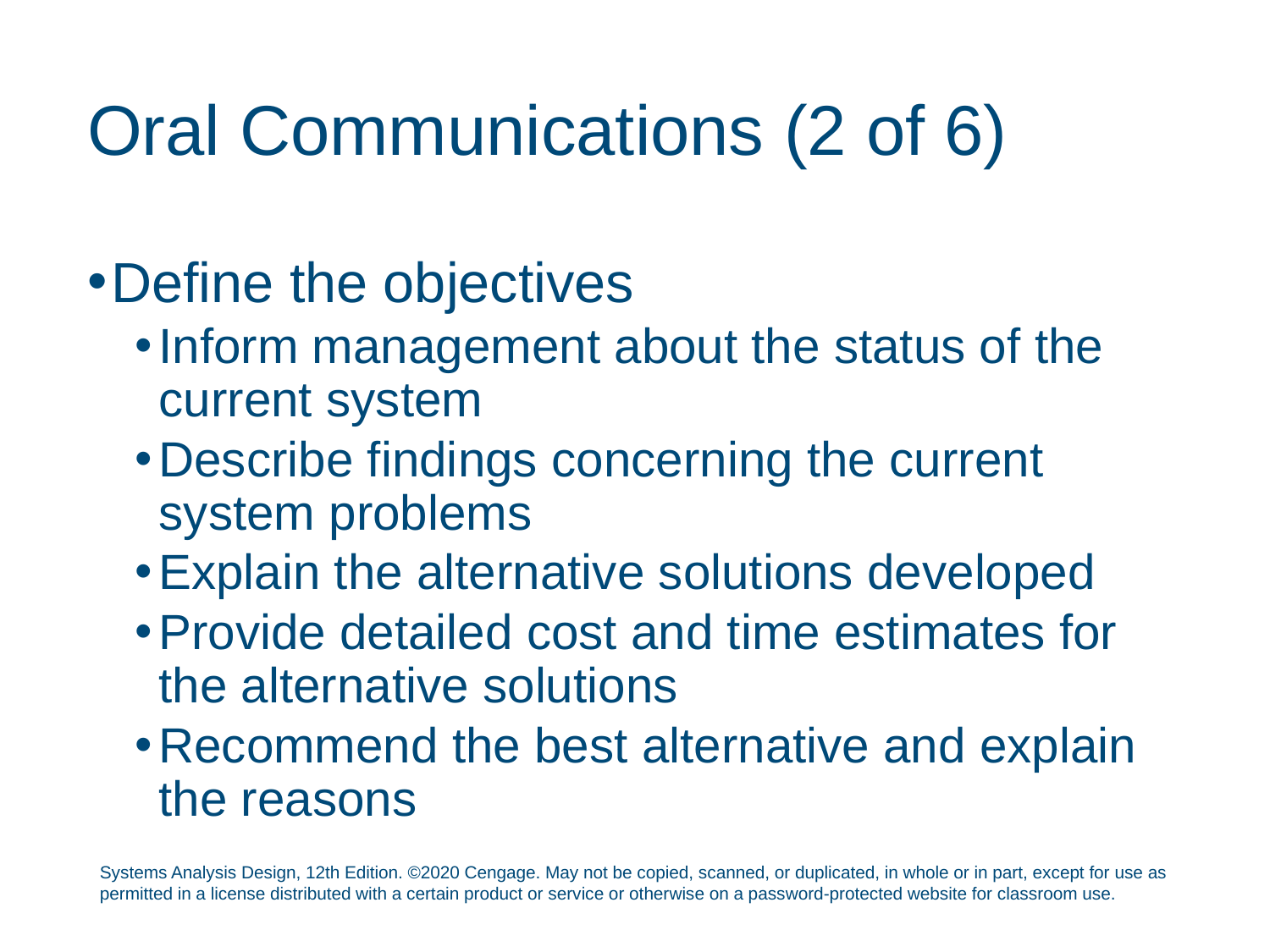

# Oral Communications (2 of 6)
Define the objectives
Inform management about the status of the current system
Describe findings concerning the current system problems
Explain the alternative solutions developed
Provide detailed cost and time estimates for the alternative solutions
Recommend the best alternative and explain the reasons

Systems Analysis Design, 12th Edition. ©2020 Cengage. May not be copied, scanned, or duplicated, in whole or in part, except for use as permitted in a license distributed with a certain product or service or otherwise on a password-protected website for classroom use.